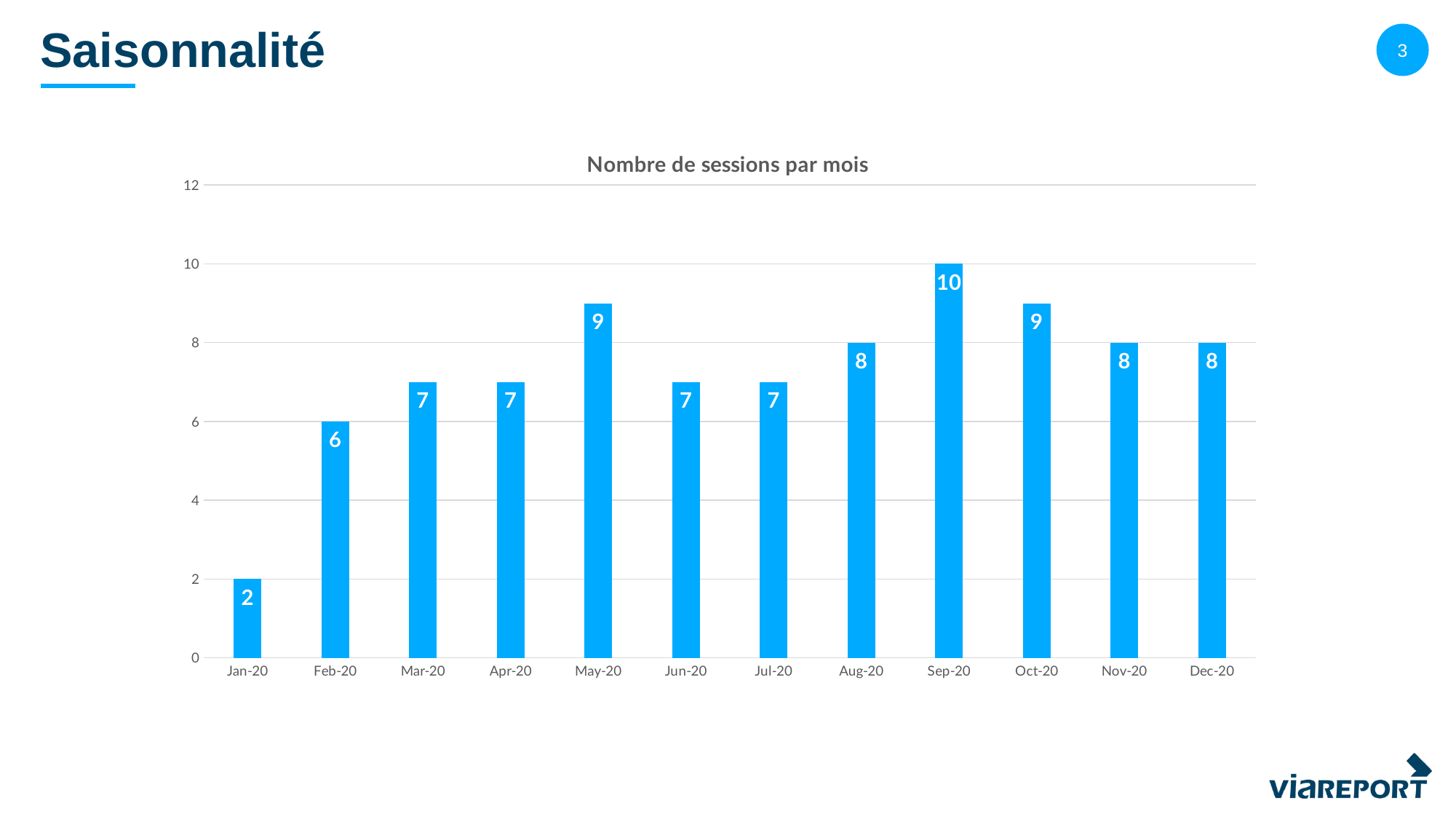

# Saisonnalité

### Chart: Nombre de sessions par mois

| Category |  |
|---|---|
| 43831 | 2.0 |
| 43862 | 6.0 |
| 43891 | 7.0 |
| 43922 | 7.0 |
| 43952 | 9.0 |
| 43983 | 7.0 |
| 44013 | 7.0 |
| 44044 | 8.0 |
| 44075 | 10.0 |
| 44105 | 9.0 |
| 44136 | 8.0 |
| 44166 | 8.0 |